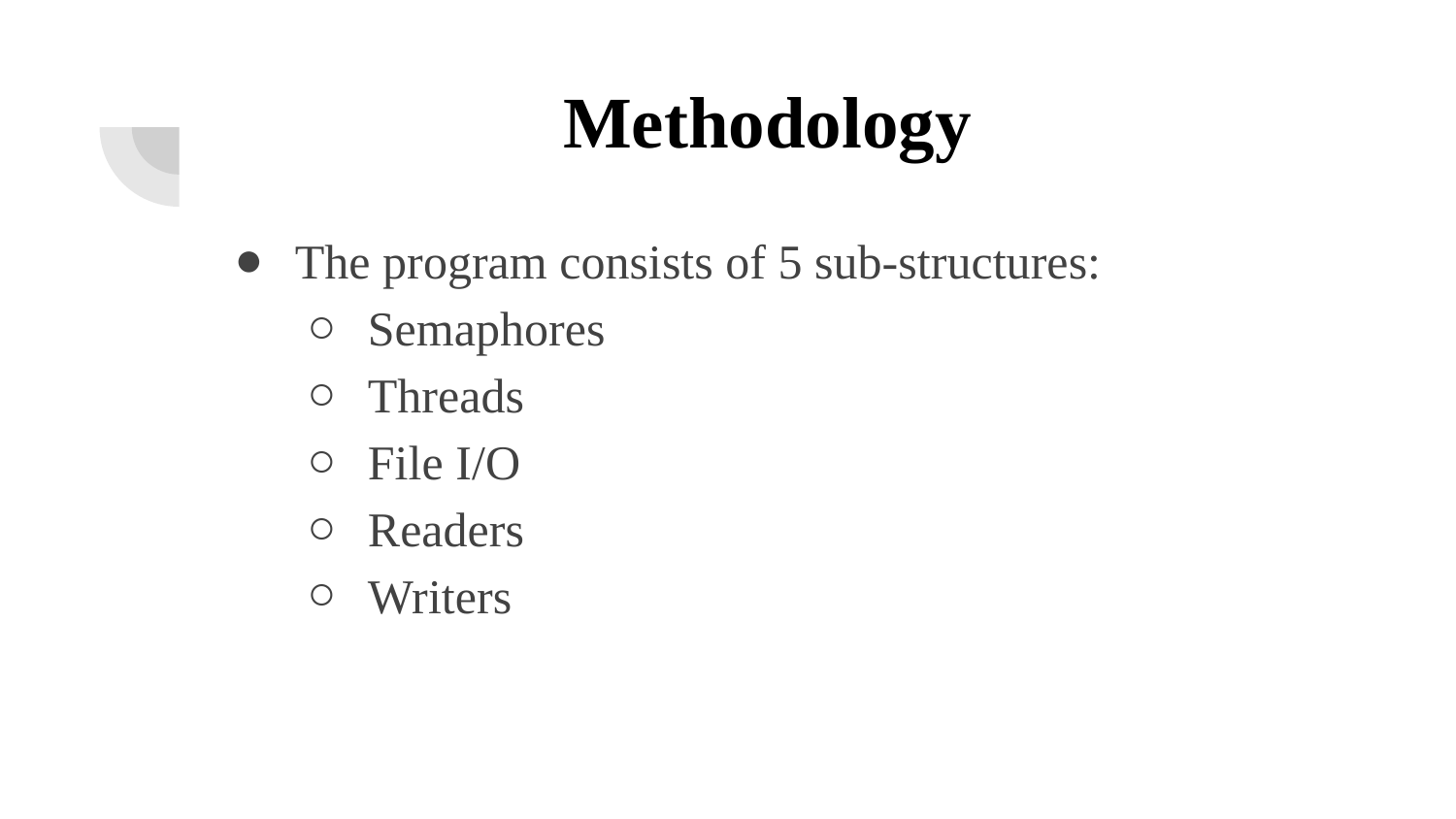

# Methodology
The program consists of 5 sub-structures:
Semaphores
Threads
File I/O
Readers
Writers